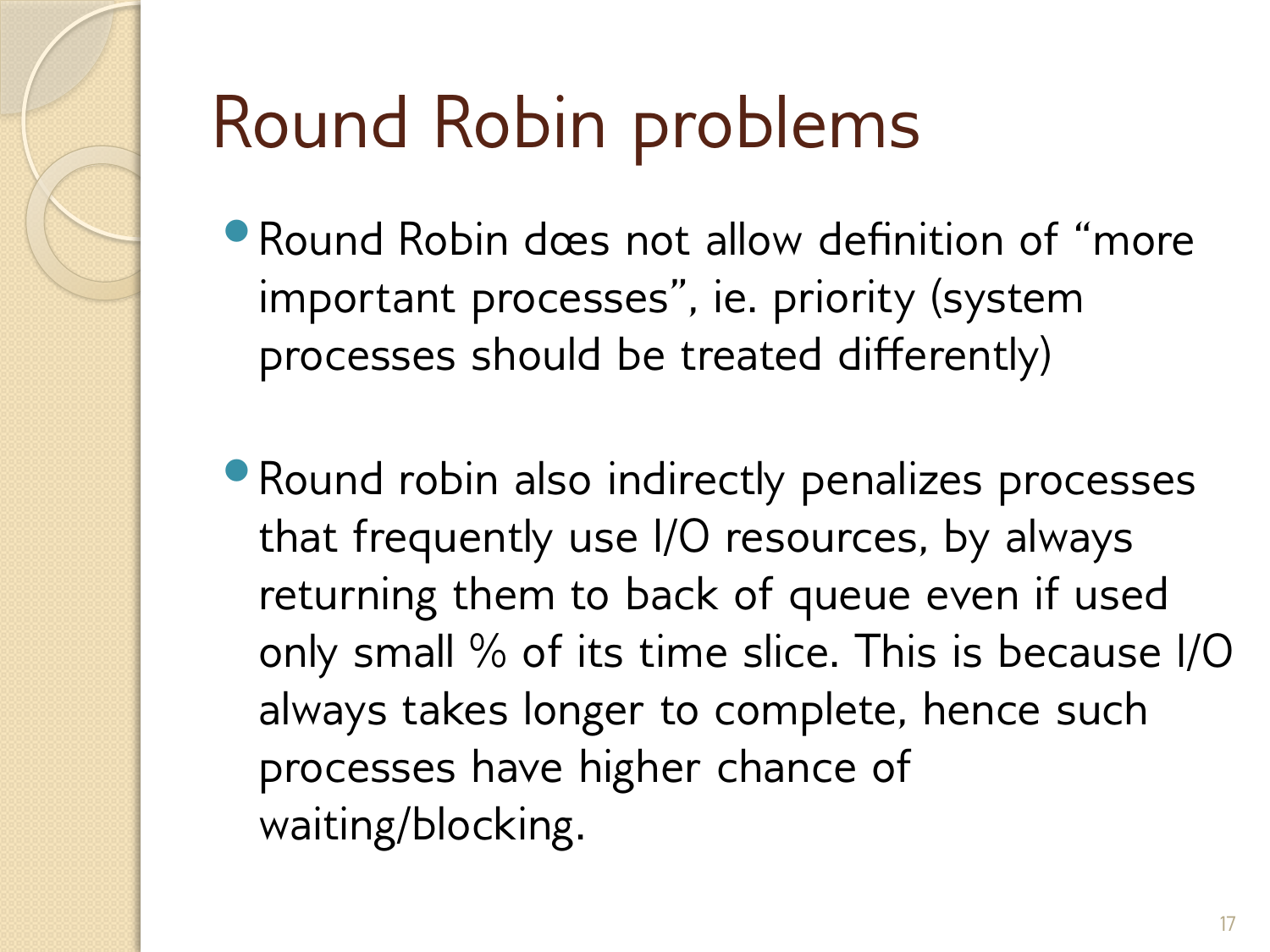

# Round Robin problems
Round Robin does not allow definition of “more important processes”, ie. priority (system processes should be treated differently)
Round robin also indirectly penalizes processes that frequently use I/O resources, by always returning them to back of queue even if used only small % of its time slice. This is because I/O always takes longer to complete, hence such processes have higher chance of waiting/blocking.
17